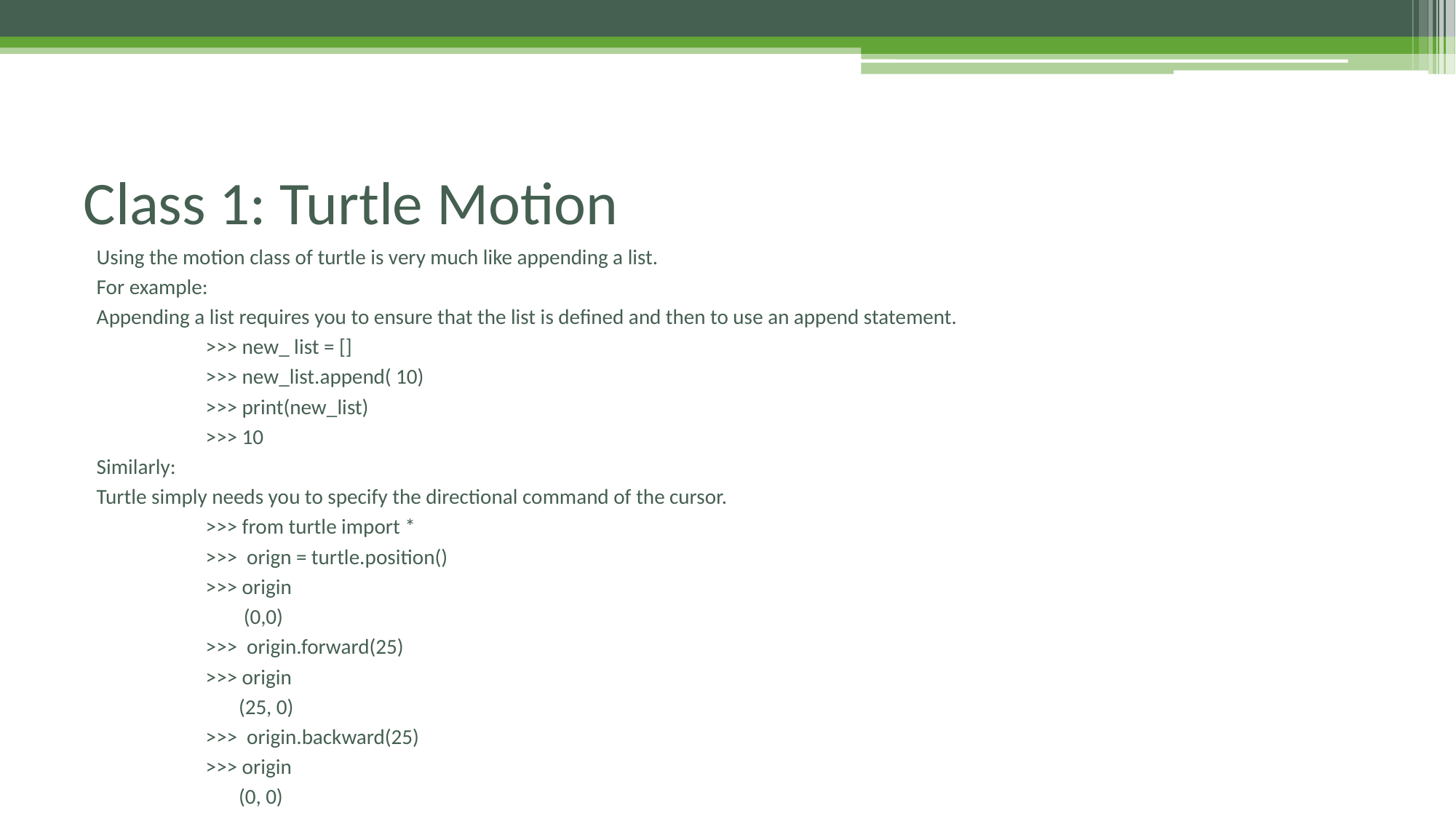

# Class 1: Turtle Motion
Using the motion class of turtle is very much like appending a list.
For example:
Appending a list requires you to ensure that the list is defined and then to use an append statement.
	>>> new_ list = []
	>>> new_list.append( 10)
	>>> print(new_list)
	>>> 10
Similarly:
Turtle simply needs you to specify the directional command of the cursor.
	>>> from turtle import *
	>>>  orign = turtle.position()
	>>> origin
	        (0,0)
	>>>  origin.forward(25)
	>>> origin
        	       (25, 0)
	>>>  origin.backward(25)
	>>> origin
        	       (0, 0)